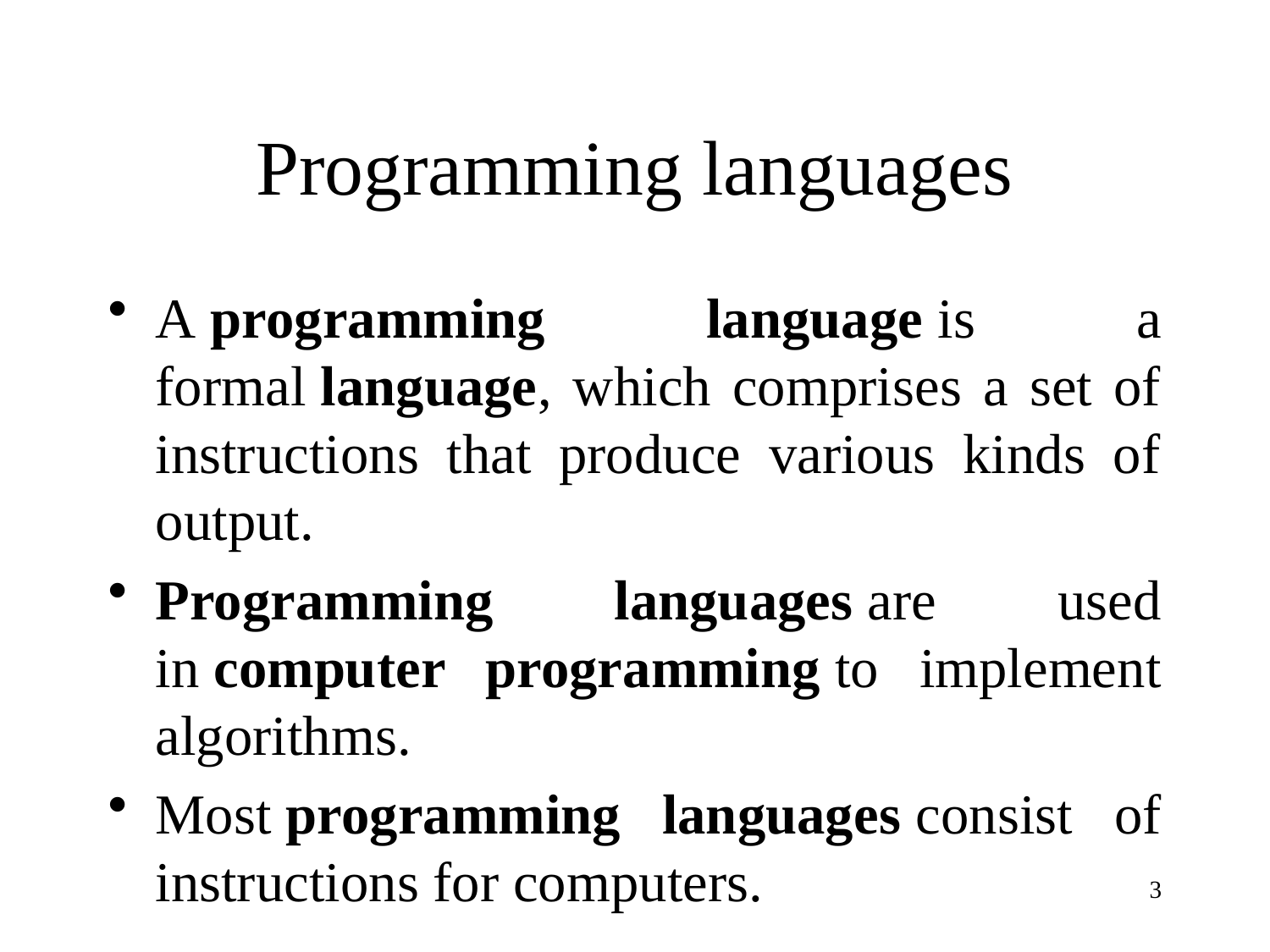

# Programming languages
A programming language is a formal language, which comprises a set of instructions that produce various kinds of output.
Programming languages are used in computer programming to implement algorithms.
Most programming languages consist of instructions for computers.
3